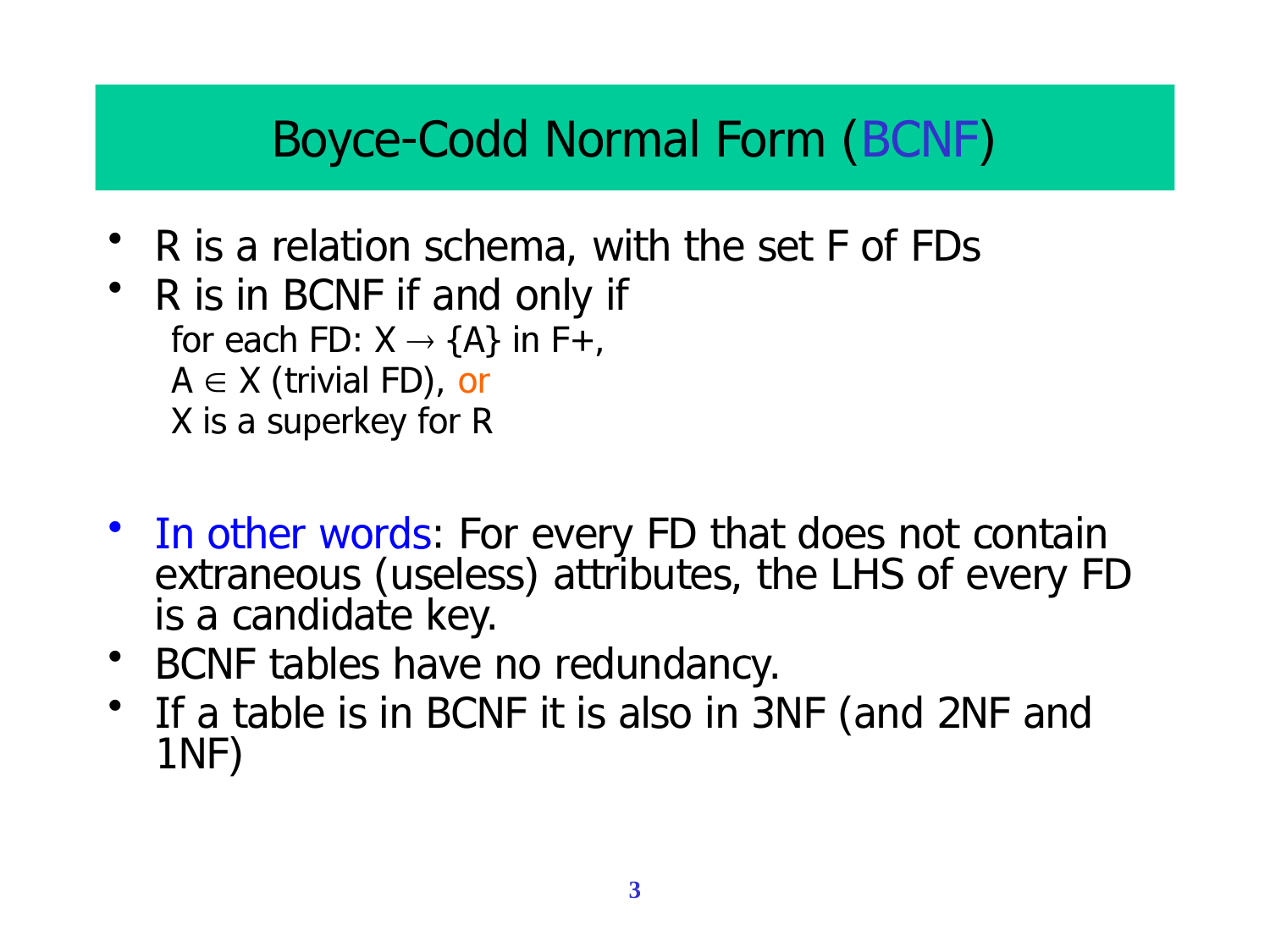

# Boyce-Codd Normal Form (BCNF)
R is a relation schema, with the set F of FDs
R is in BCNF if and only if
for each FD: X → {A} in F+,
A ∈ X (trivial FD), or
X is a superkey for R

In other words: For every FD that does not contain extraneous (useless) attributes, the LHS of every FD is a candidate key.
BCNF tables have no redundancy.
If a table is in BCNF it is also in 3NF (and 2NF and 1NF)

3